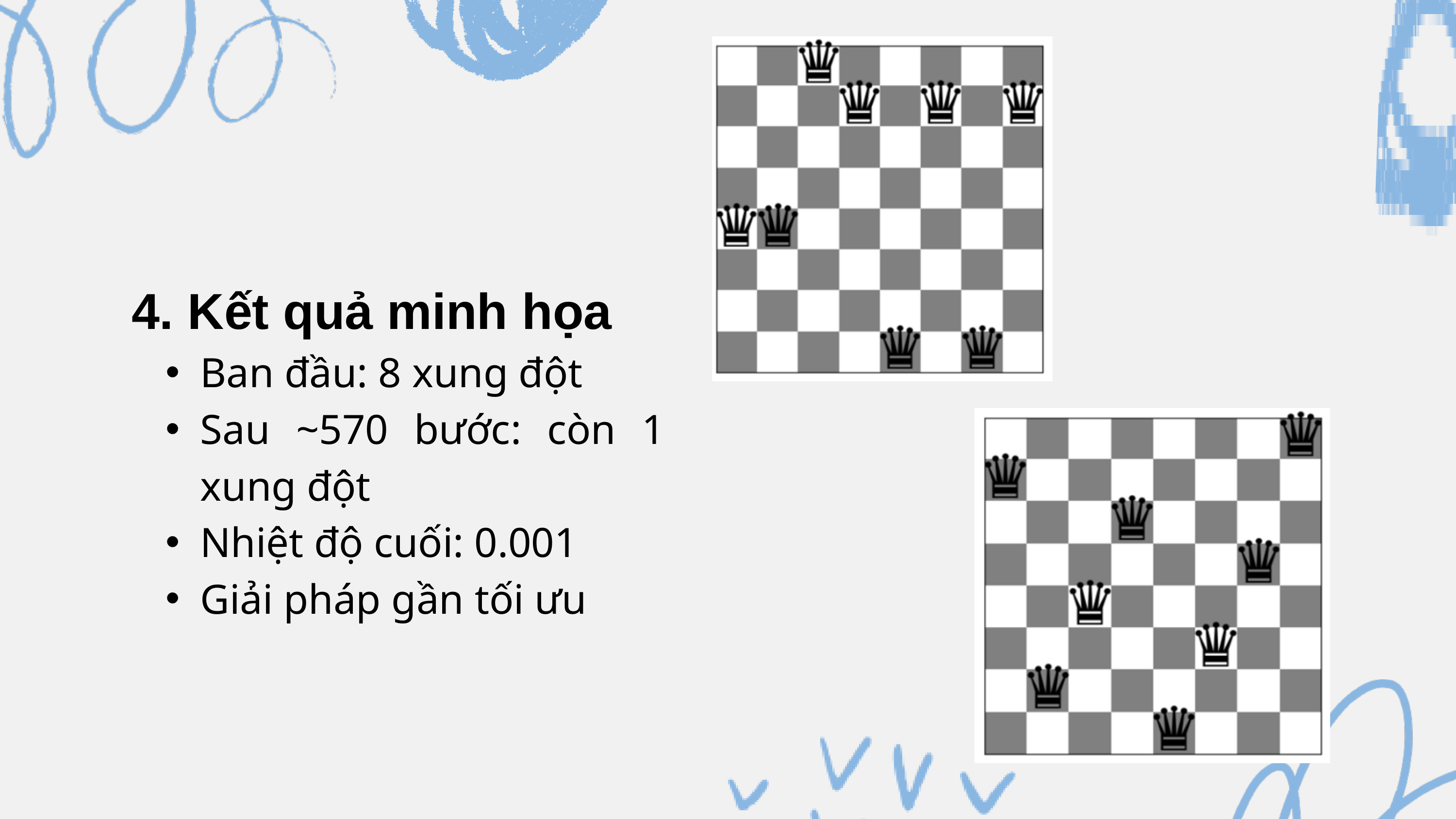

4. Kết quả minh họa
Ban đầu: 8 xung đột
Sau ~570 bước: còn 1 xung đột
Nhiệt độ cuối: 0.001
Giải pháp gần tối ưu